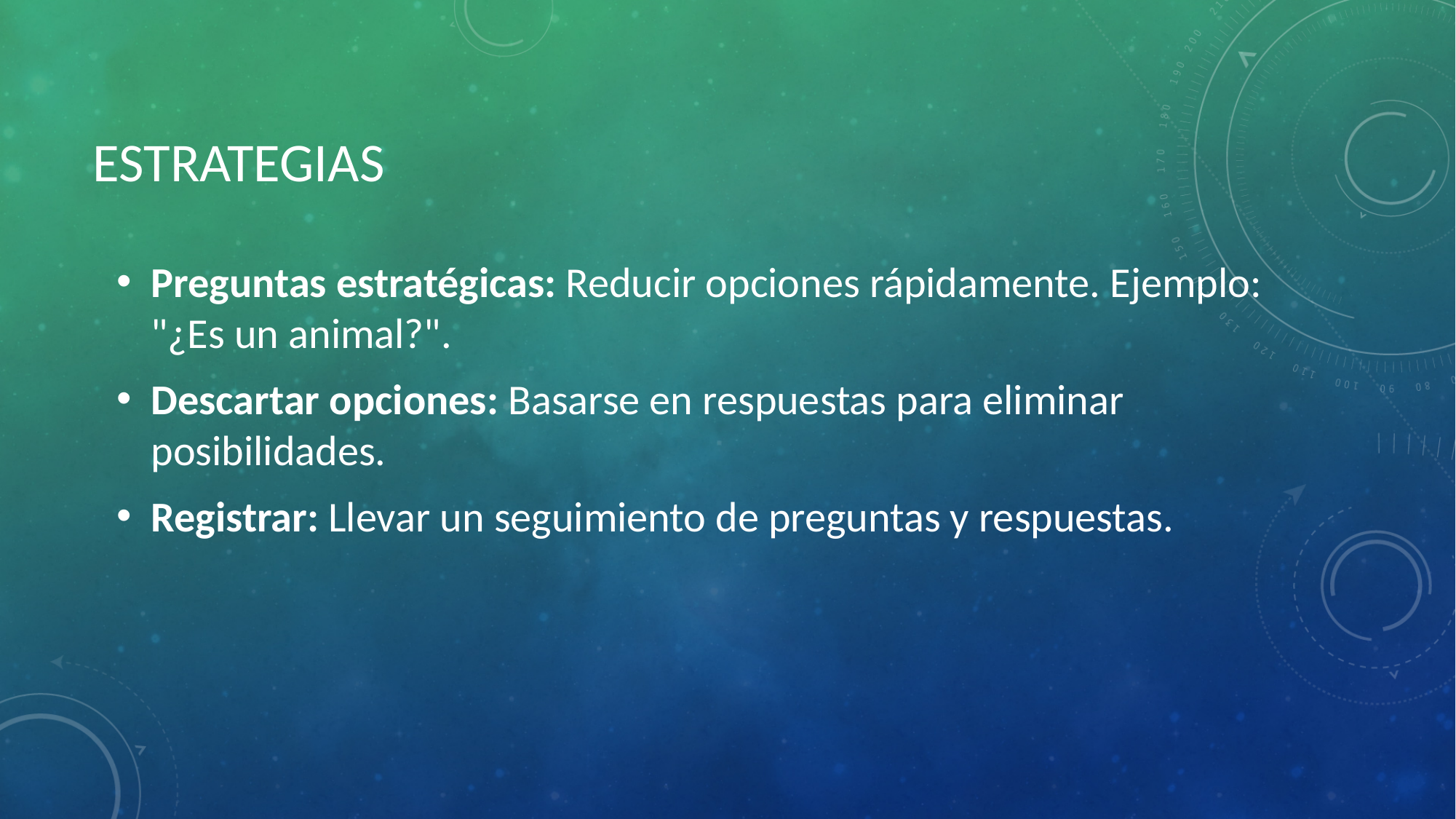

# ESTRATEGIAS
Preguntas estratégicas: Reducir opciones rápidamente. Ejemplo: "¿Es un animal?".
Descartar opciones: Basarse en respuestas para eliminar posibilidades.
Registrar: Llevar un seguimiento de preguntas y respuestas.